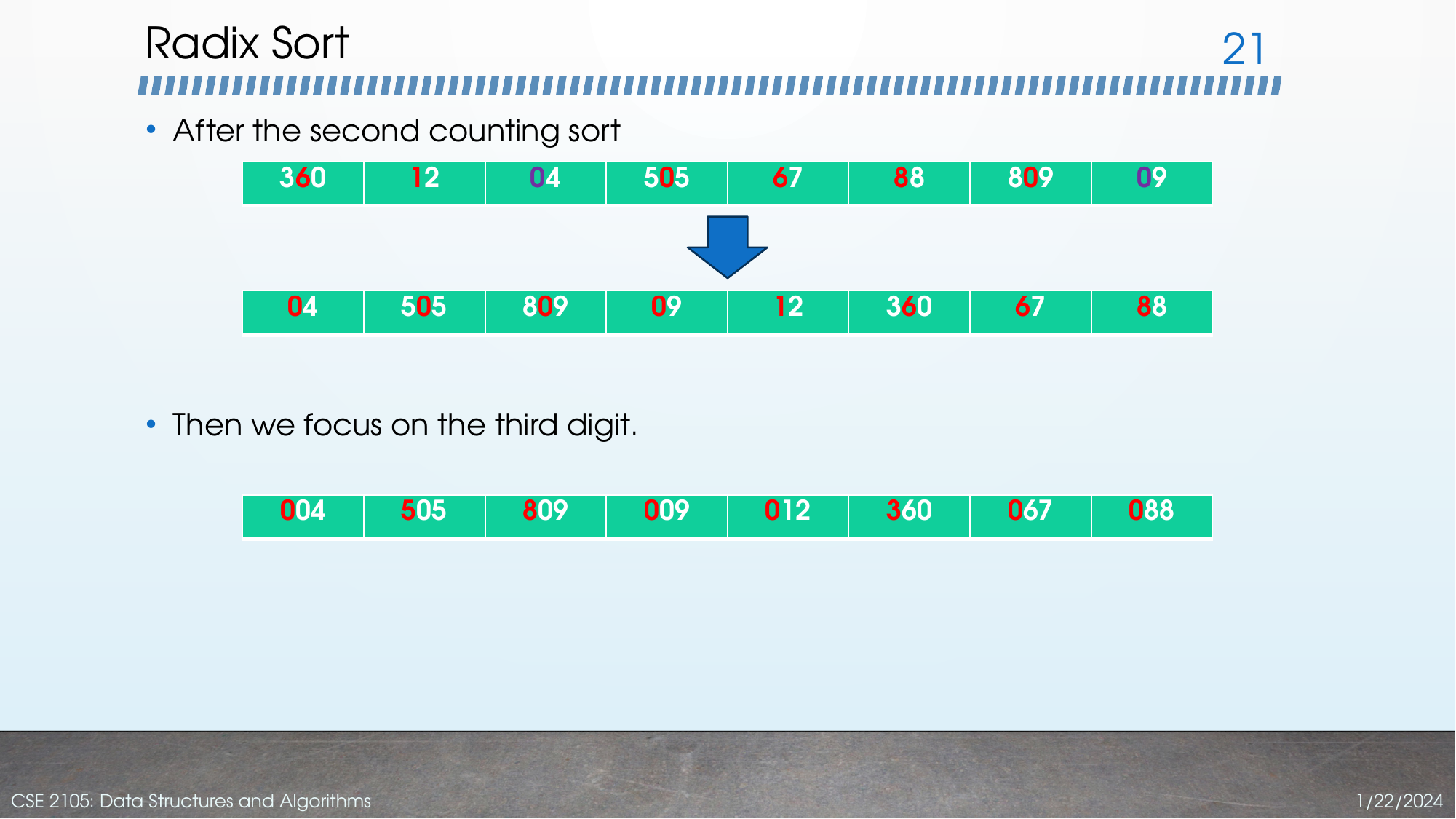

# Radix Sort
21
After the second counting sort

Then we focus on the third digit.

| 360 | 12 | 04 | 505 | 67 | 88 | 809 | 09 |
| --- | --- | --- | --- | --- | --- | --- | --- |

| 04 | 505 | 809 | 09 | 12 | 360 | 67 | 88 |
| --- | --- | --- | --- | --- | --- | --- | --- |
| 004 | 505 | 809 | 009 | 012 | 360 | 067 | 088 |
| --- | --- | --- | --- | --- | --- | --- | --- |
1/22/2024
CSE 2105: Data Structures and Algorithms